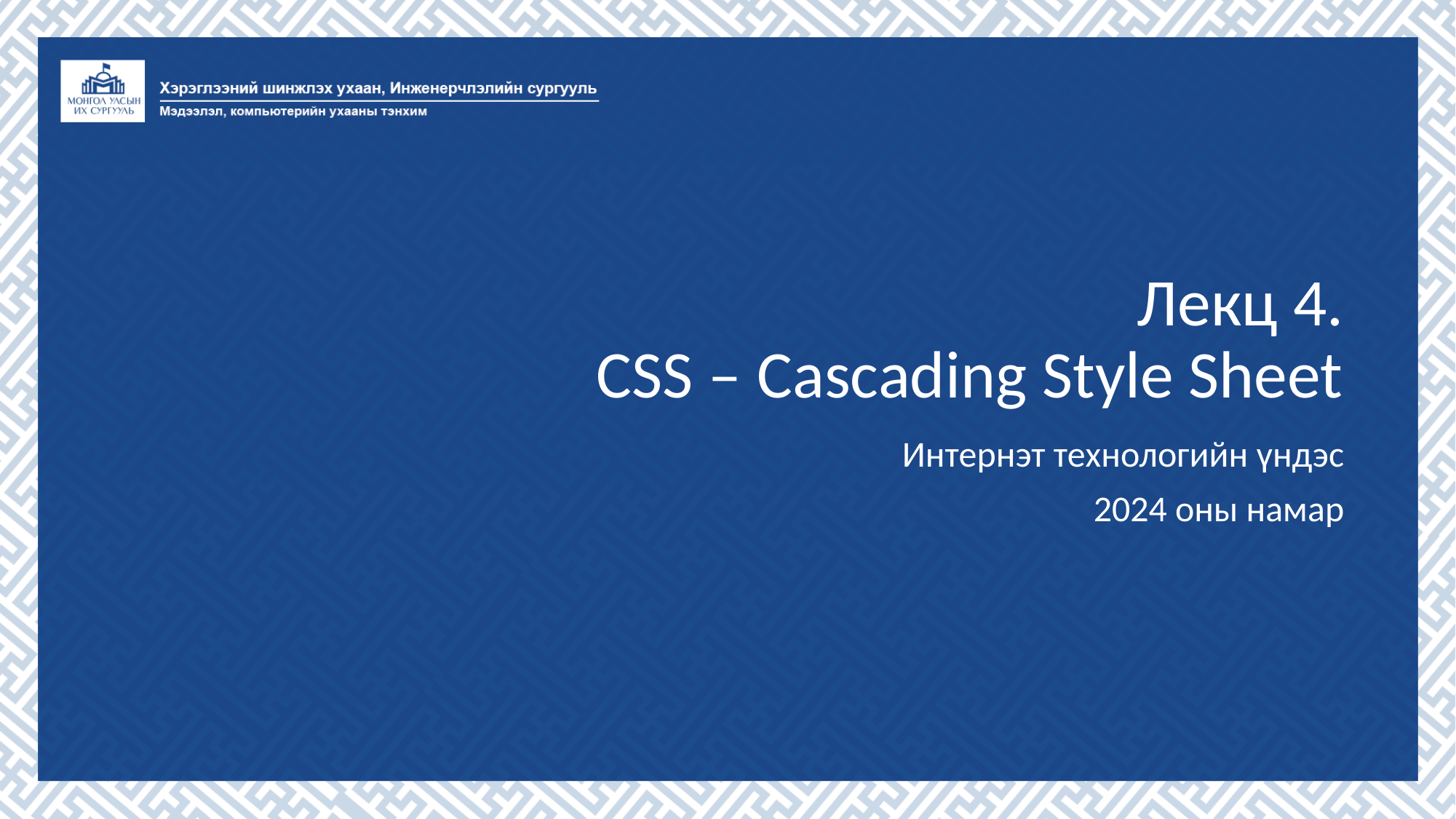

# Лекц 4. CSS – Cascading Style Sheet
Интернэт технологийн үндэс
2024 оны намар